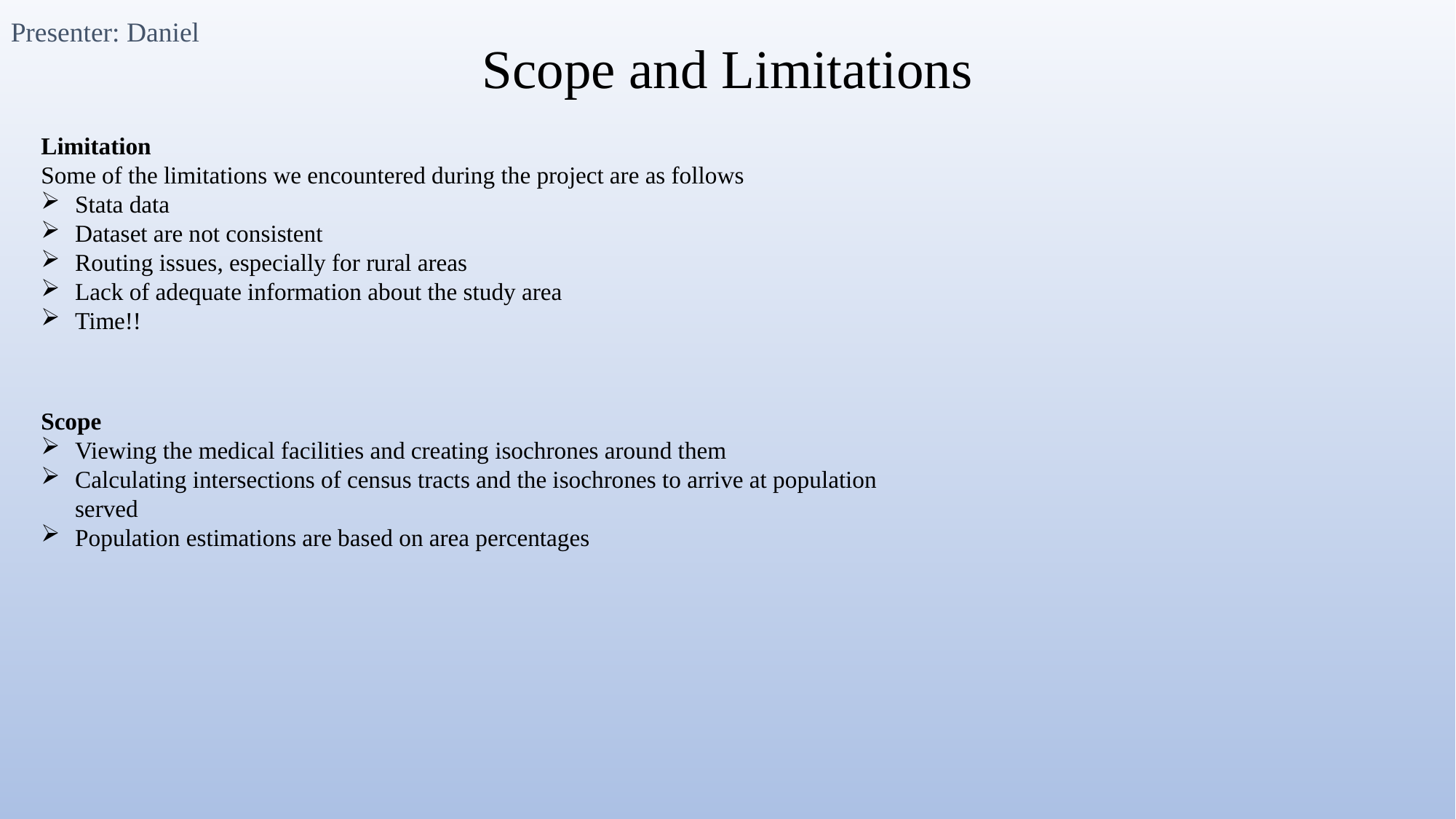

Presenter: Daniel
Scope and Limitations
Limitation
Some of the limitations we encountered during the project are as follows
Stata data
Dataset are not consistent
Routing issues, especially for rural areas
Lack of adequate information about the study area
Time!!

Scope
Viewing the medical facilities and creating isochrones around them
Calculating intersections of census tracts and the isochrones to arrive at population served
Population estimations are based on area percentages